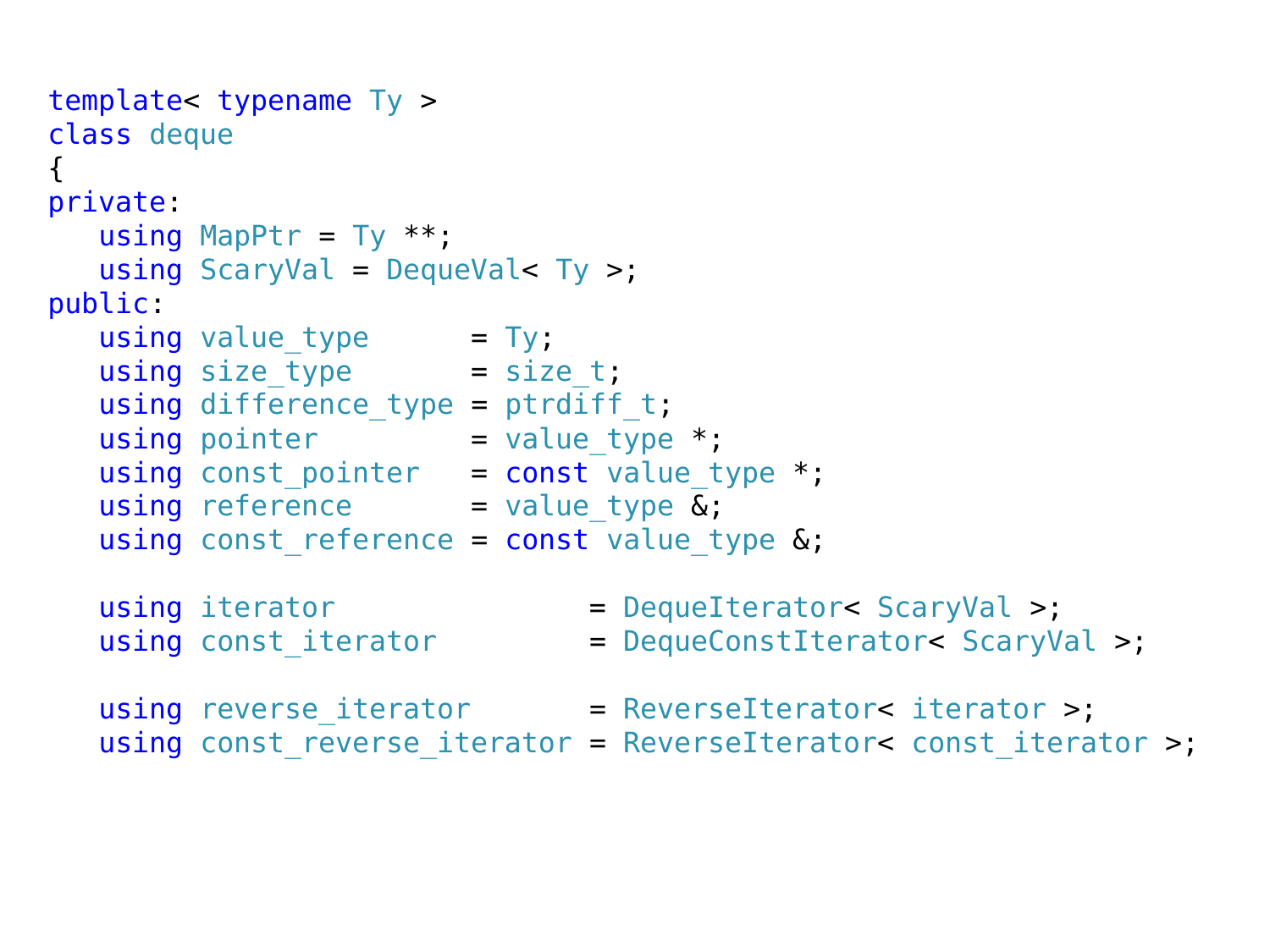

template< typename Ty >
class deque
{
private:
   using MapPtr = Ty **;
   using ScaryVal = DequeVal< Ty >;
public:
   using value_type      = Ty;
   using size_type       = size_t;
   using difference_type = ptrdiff_t;
   using pointer         = value_type *;
   using const_pointer   = const value_type *;
   using reference       = value_type &;
   using const_reference = const value_type &;

   using iterator               = DequeIterator< ScaryVal >;
   using const_iterator         = DequeConstIterator< ScaryVal >;

   using reverse_iterator       = ReverseIterator< iterator >;
   using const_reverse_iterator = ReverseIterator< const_iterator >;